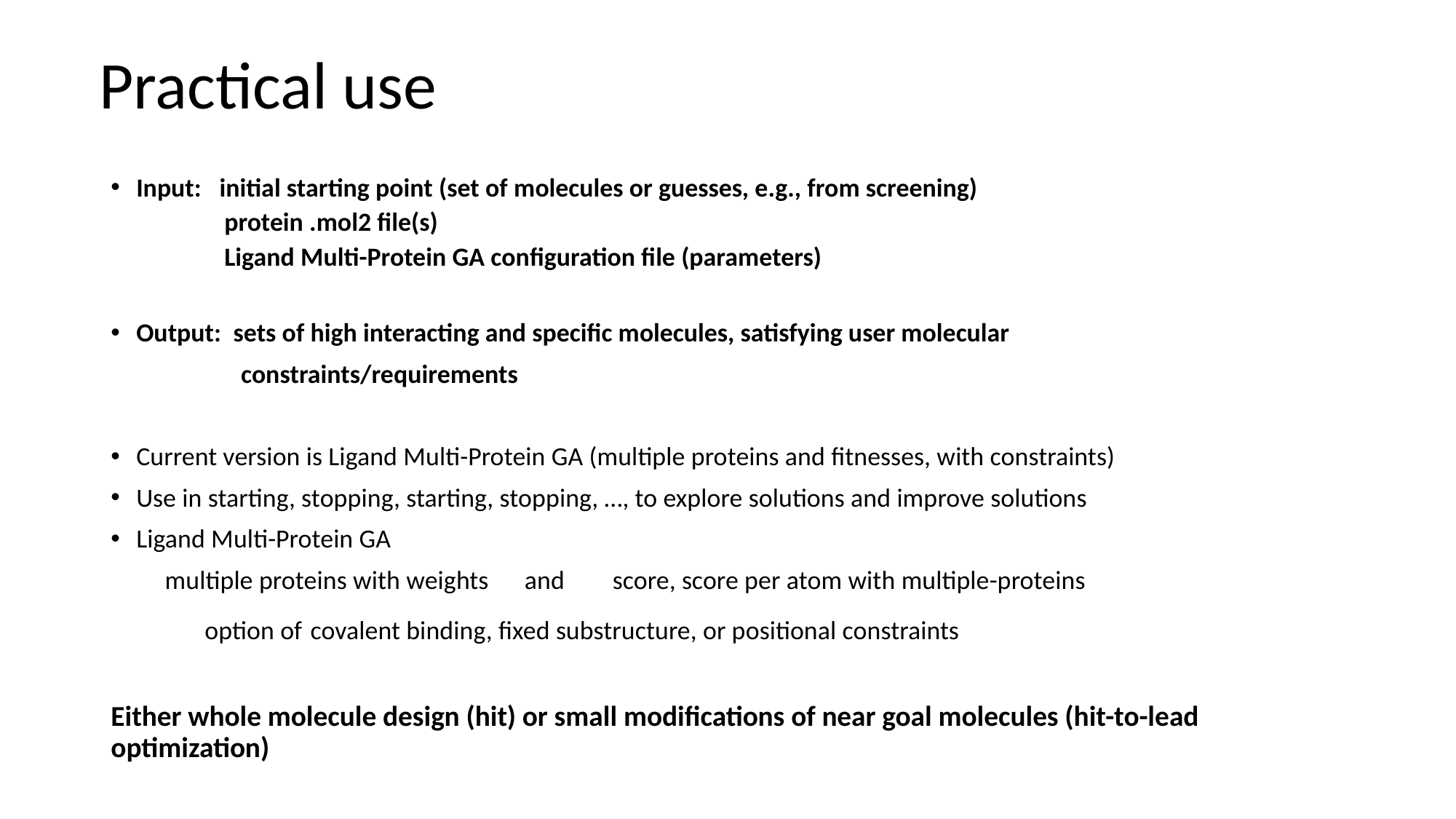

# Practical use
Input:   initial starting point (set of molecules or guesses, e.g., from screening)
  protein .mol2 file(s)
  Ligand Multi-Protein GA configuration file (parameters)

Output:  sets of high interacting and specific molecules, satisfying user molecular
 	      constraints/requirements

Current version is Ligand Multi-Protein GA (multiple proteins and fitnesses, with constraints)
Use in starting, stopping, starting, stopping, …, to explore solutions and improve solutions
Ligand Multi-Protein GA
         multiple proteins with weights      and        score, score per atom with multiple-proteins
	option of covalent binding, fixed substructure, or positional constraints

Either whole molecule design (hit) or small modifications of near goal molecules (hit-to-lead optimization)